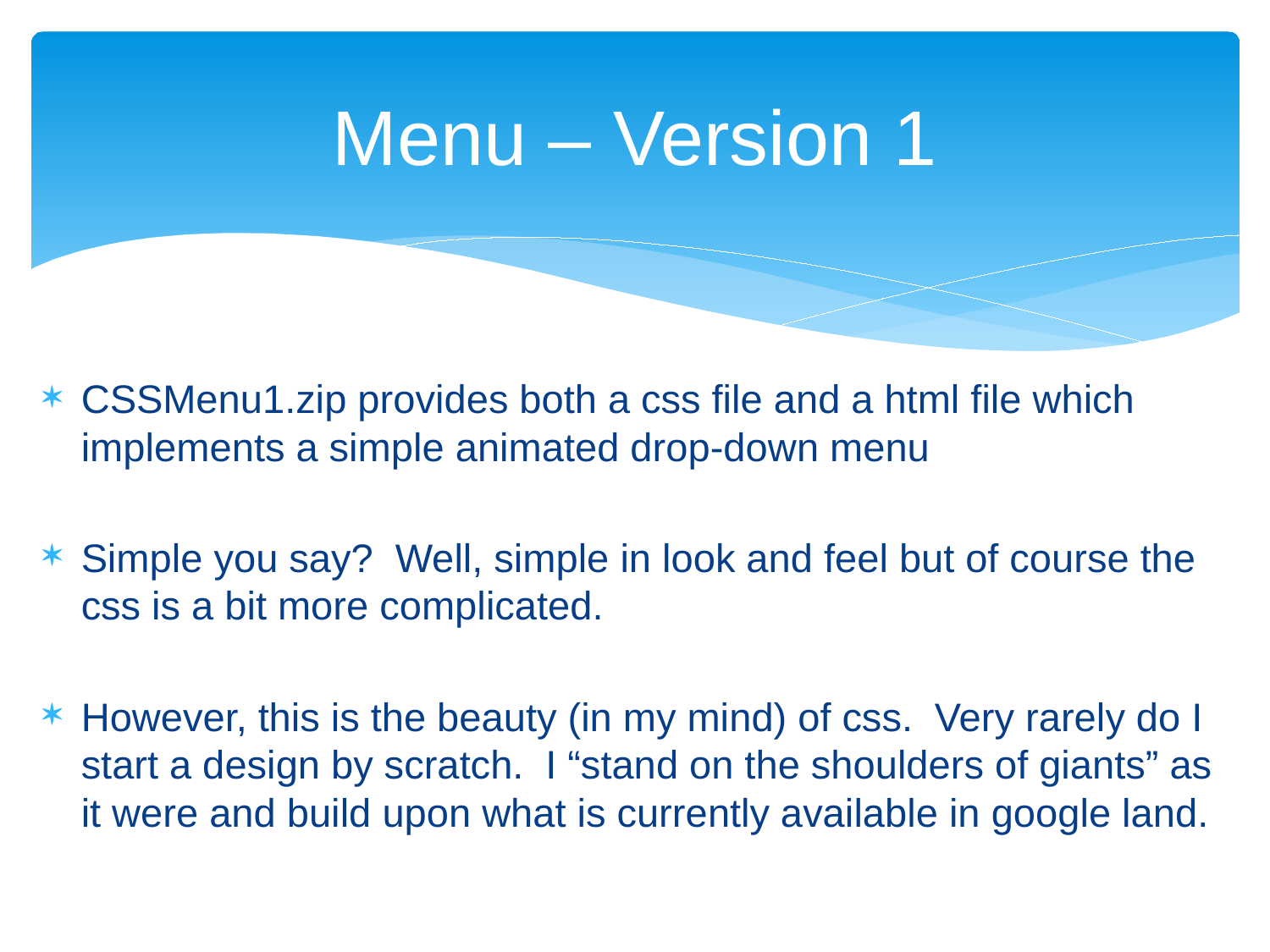

# Menu – Version 1
CSSMenu1.zip provides both a css file and a html file which implements a simple animated drop-down menu

Simple you say?  Well, simple in look and feel but of course the css is a bit more complicated.

However, this is the beauty (in my mind) of css.  Very rarely do I start a design by scratch.  I “stand on the shoulders of giants” as it were and build upon what is currently available in google land.